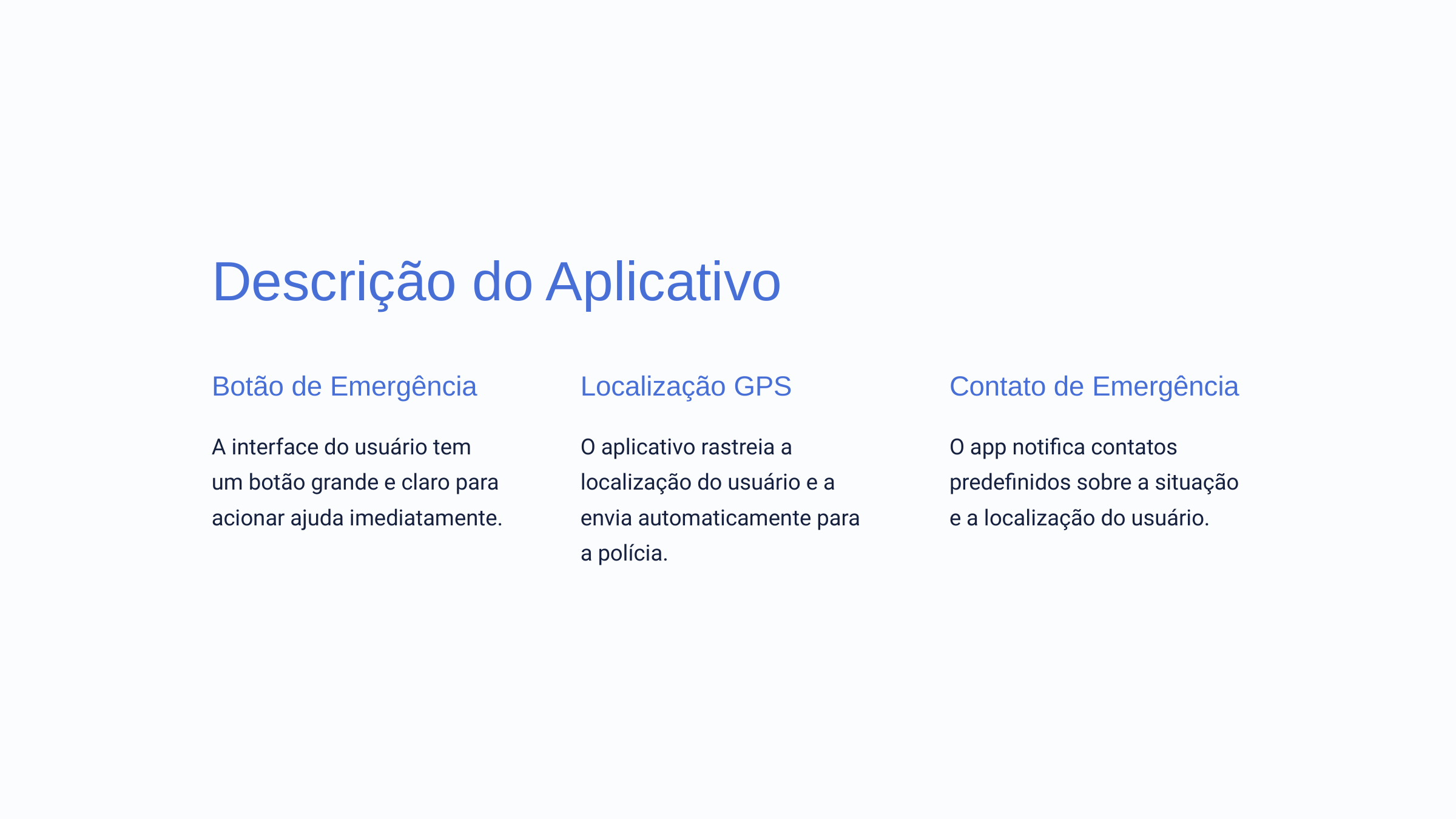

Descrição do Aplicativo
Botão de Emergência
Localização GPS
Contato de Emergência
A interface do usuário tem um botão grande e claro para acionar ajuda imediatamente.
O aplicativo rastreia a localização do usuário e a envia automaticamente para a polícia.
O app notifica contatos predefinidos sobre a situação e a localização do usuário.